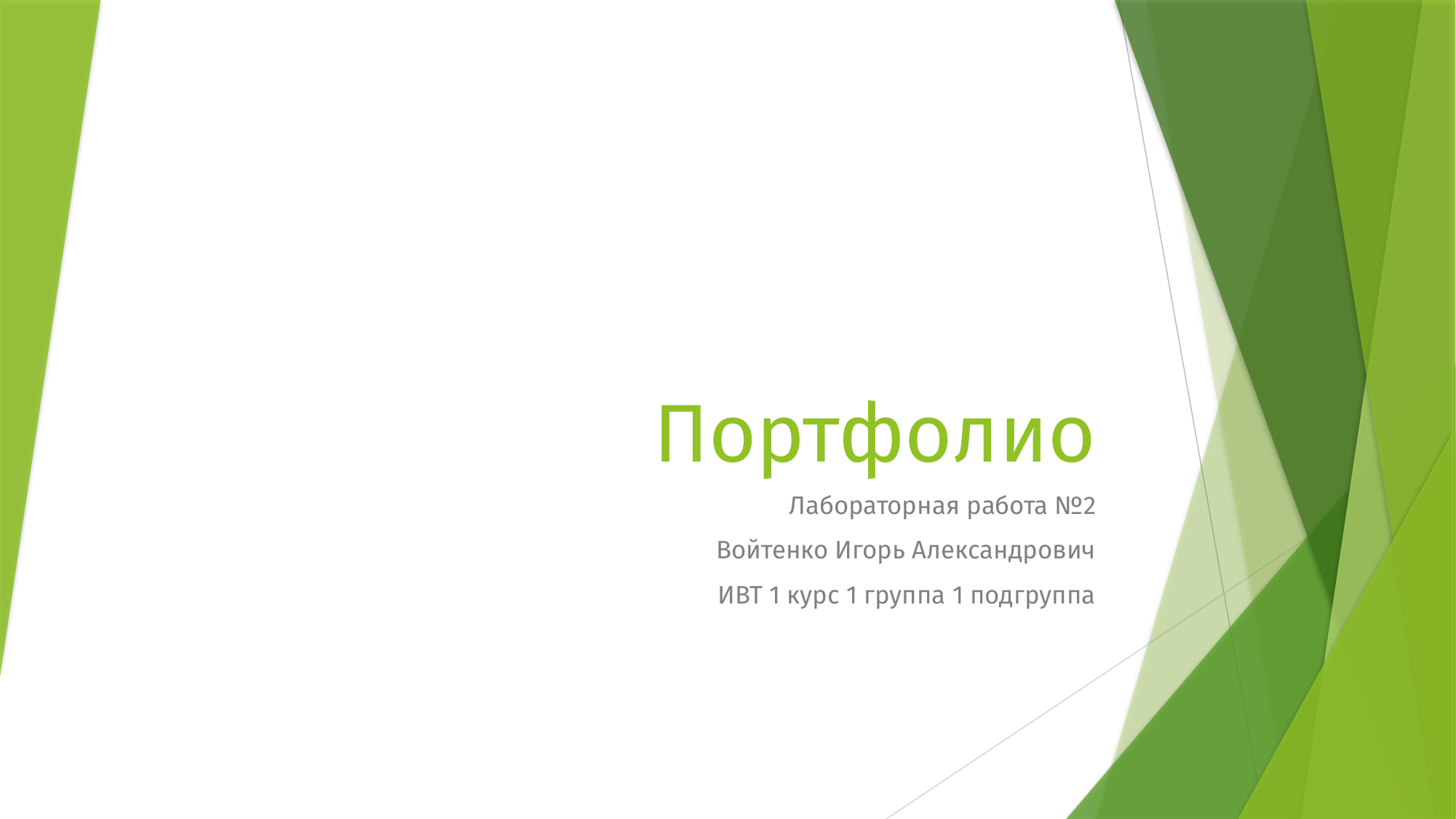

# Портфолио
 Лабораторная работа №2
 Войтенко Игорь Александрович
 ИВТ 1 курс 1 группа 1 подгруппа